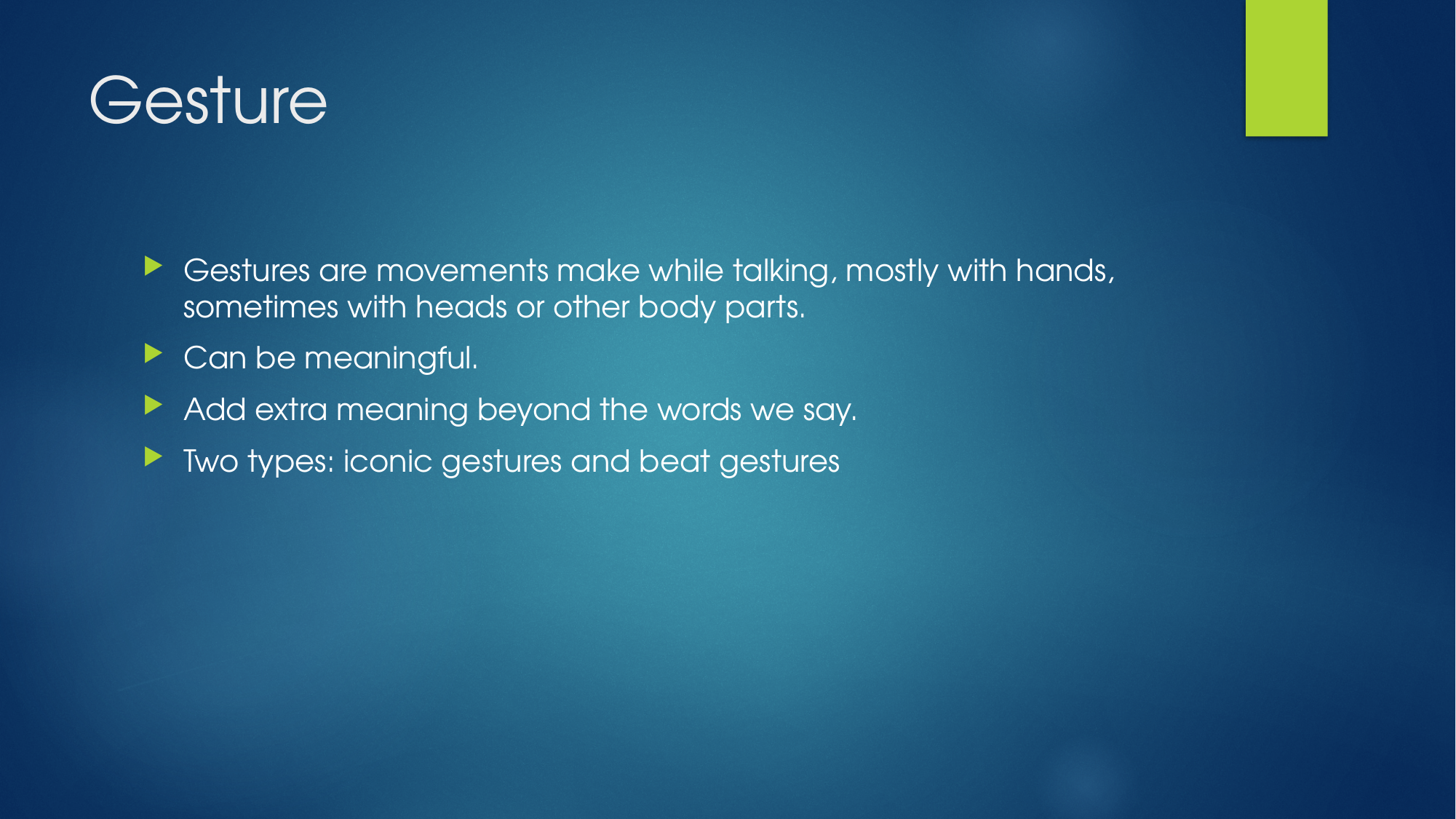

# Gesture
Gestures are movements make while talking, mostly with hands, sometimes with heads or other body parts.
Can be meaningful.
Add extra meaning beyond the words we say.
Two types: iconic gestures and beat gestures